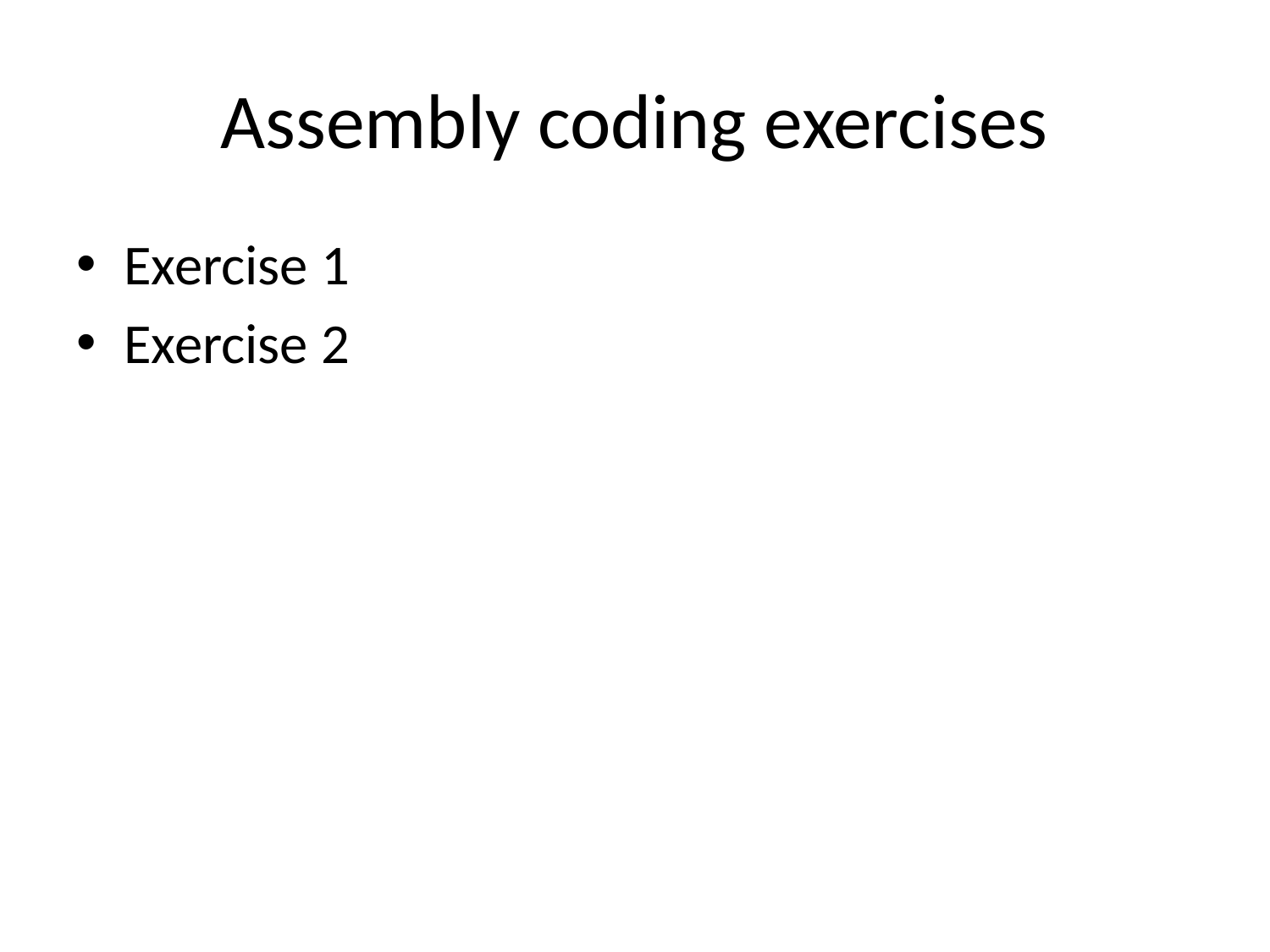

# Assembly coding exercises
Exercise 1
Exercise 2